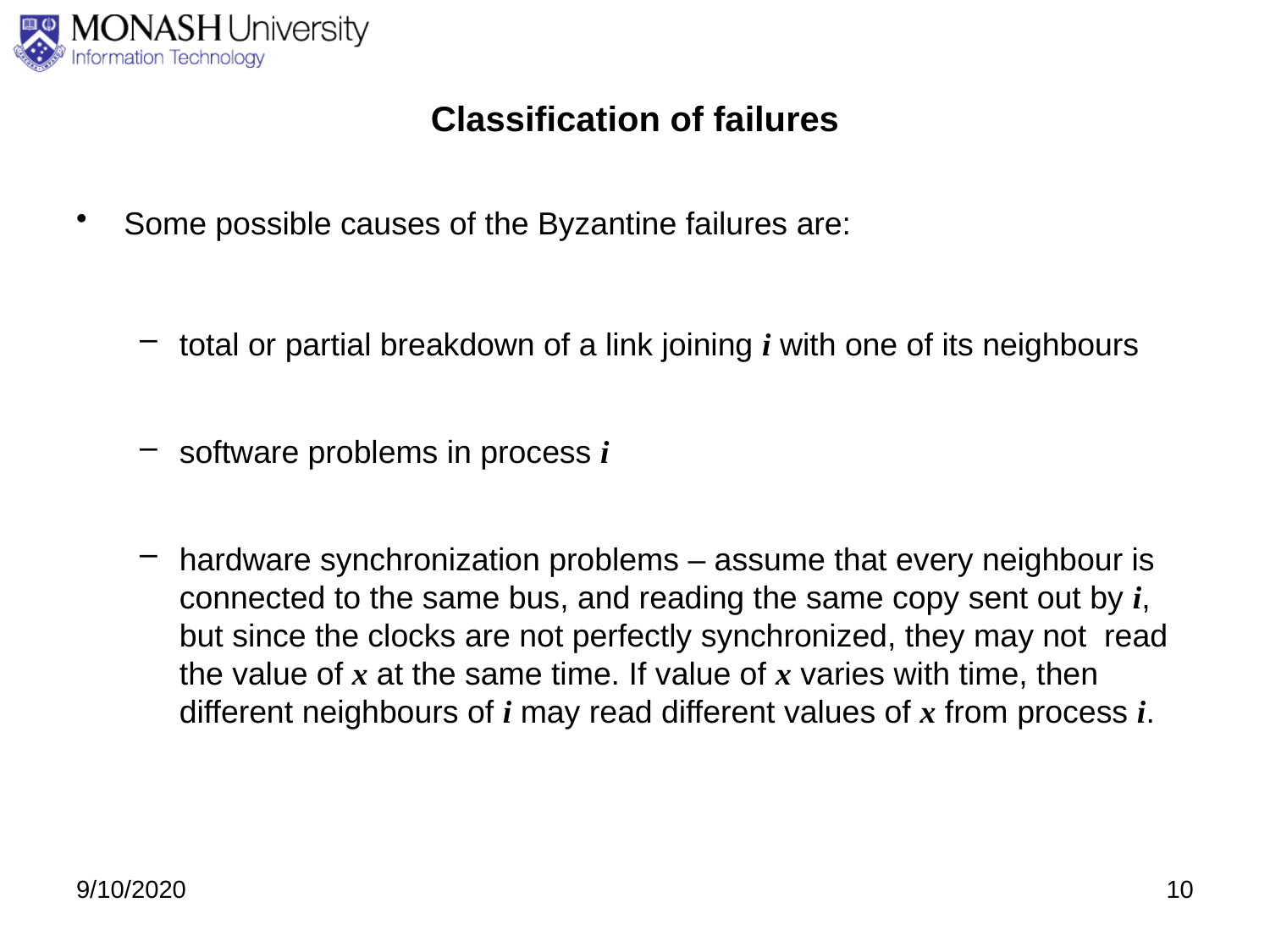

# Classification of failures
Some possible causes of the Byzantine failures are:
total or partial breakdown of a link joining i with one of its neighbours

software problems in process i

hardware synchronization problems – assume that every neighbour is connected to the same bus, and reading the same copy sent out by i, but since the clocks are not perfectly synchronized, they may not  read the value of x at the same time. If value of x varies with time, then different neighbours of i may read different values of x from process i.

9/10/2020
10